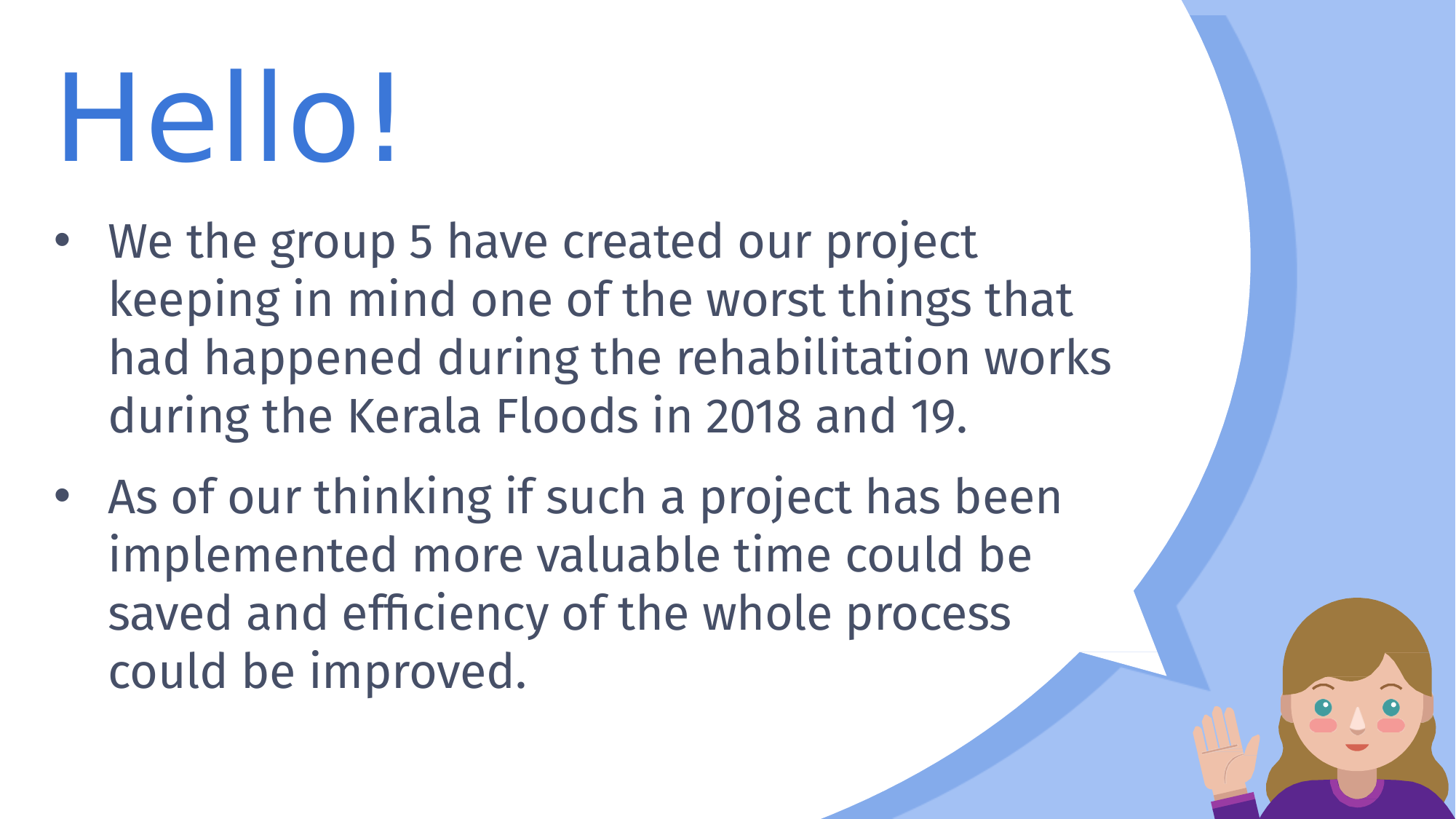

# Hello!
We the group 5 have created our project keeping in mind one of the worst things that had happened during the rehabilitation works during the Kerala Floods in 2018 and 19.
As of our thinking if such a project has been implemented more valuable time could be saved and efficiency of the whole process could be improved.